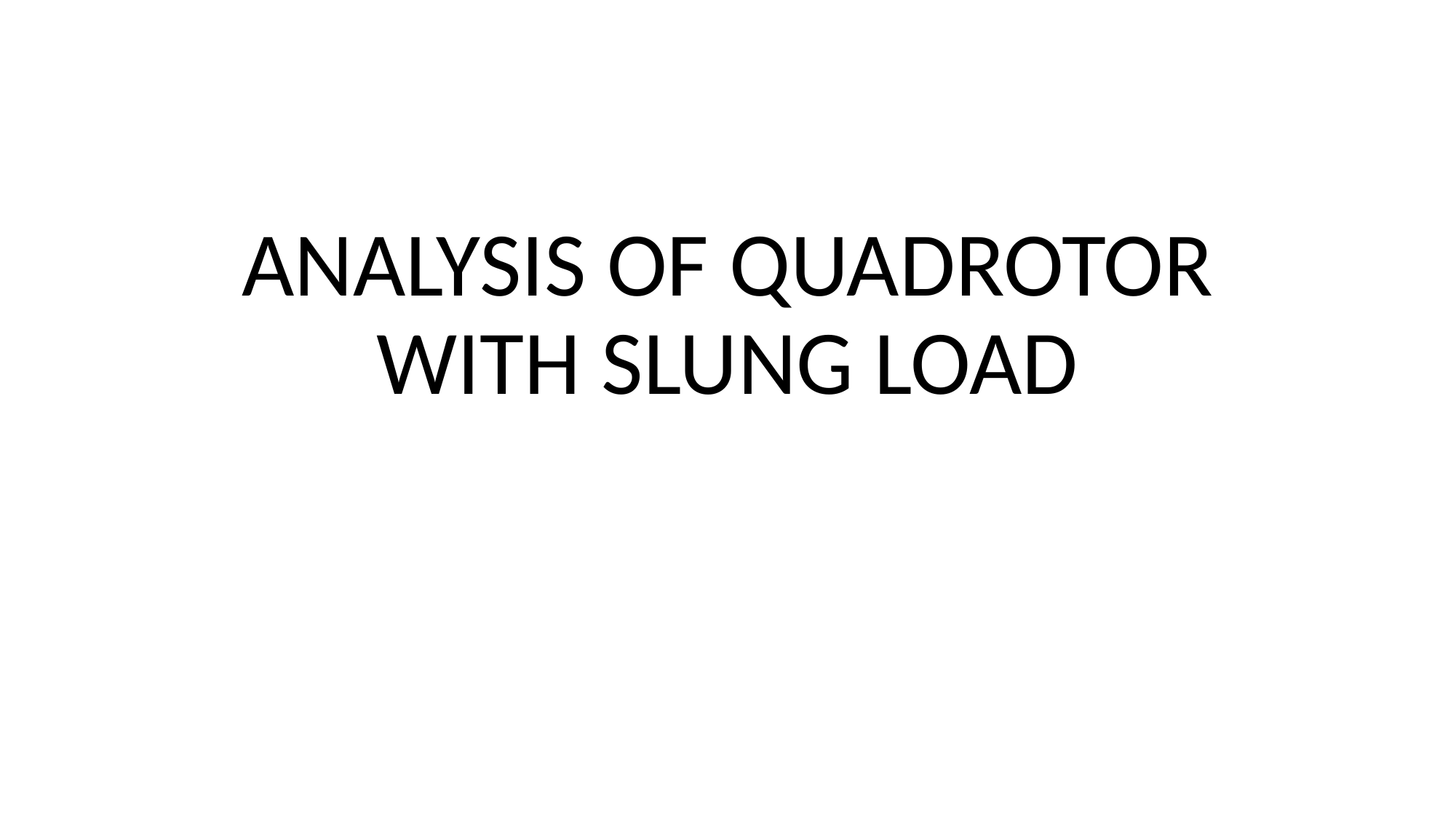

# ANALYSIS OF QUADROTOR WITH SLUNG LOAD